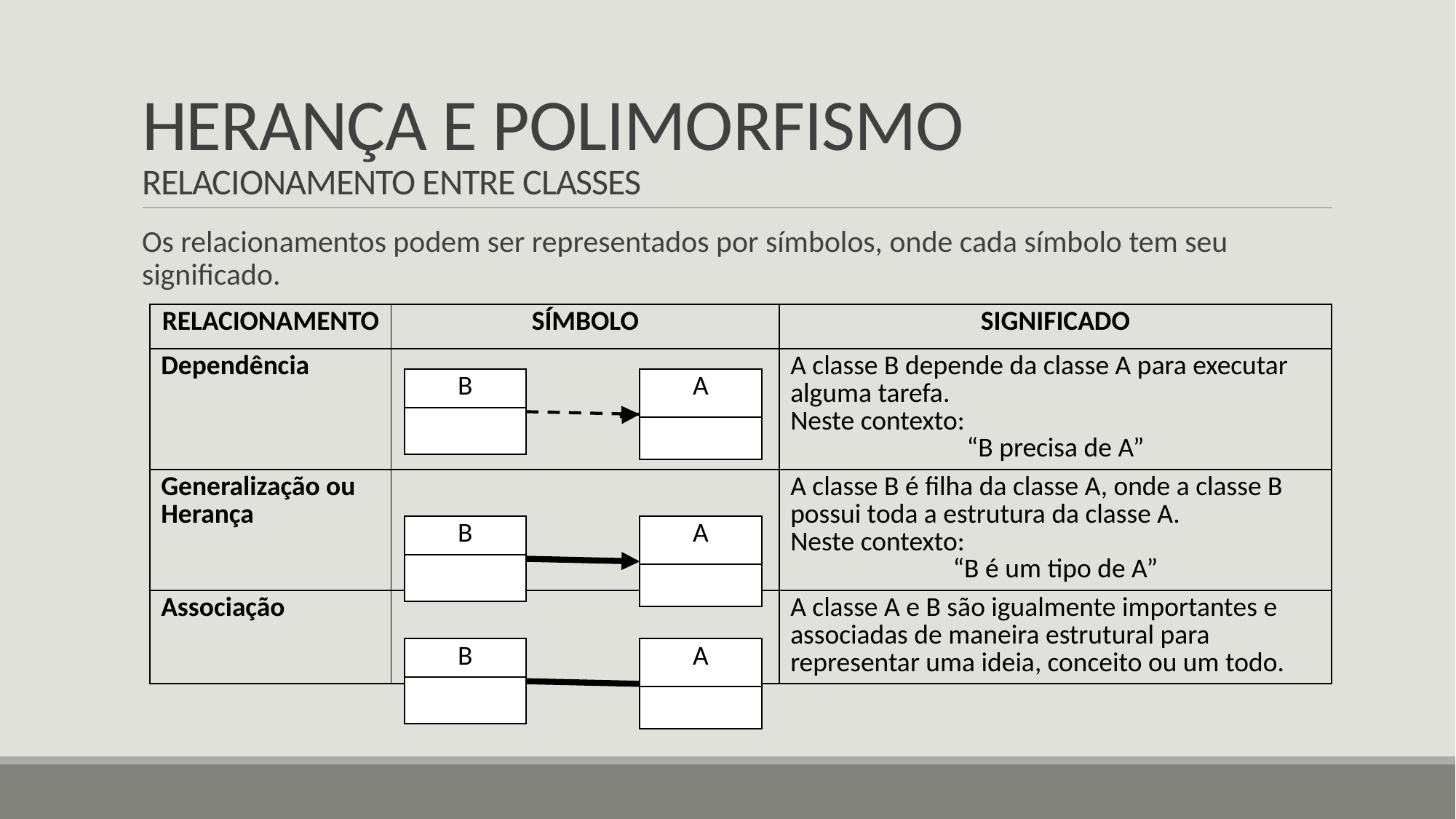

# HERANÇA E POLIMORFISMO RELACIONAMENTO ENTRE CLASSES
Os relacionamentos podem ser representados por símbolos, onde cada símbolo tem seu significado.

| RELACIONAMENTO | SÍMBOLO | SIGNIFICADO |
| --- | --- | --- |
| Dependência |  | A classe B depende da classe A para executar alguma tarefa. Neste contexto: “B precisa de A” |
| Generalização ou Herança |  | A classe B é filha da classe A, onde a classe B possui toda a estrutura da classe A. Neste contexto: “B é um tipo de A” |
| Associação |  | A classe A e B são igualmente importantes e associadas de maneira estrutural para representar uma ideia, conceito ou um todo. |
| B |
| --- |
|  |
| A |
| --- |
|  |
| B |
| --- |
|  |
| A |
| --- |
|  |
| B |
| --- |
|  |
| A |
| --- |
|  |